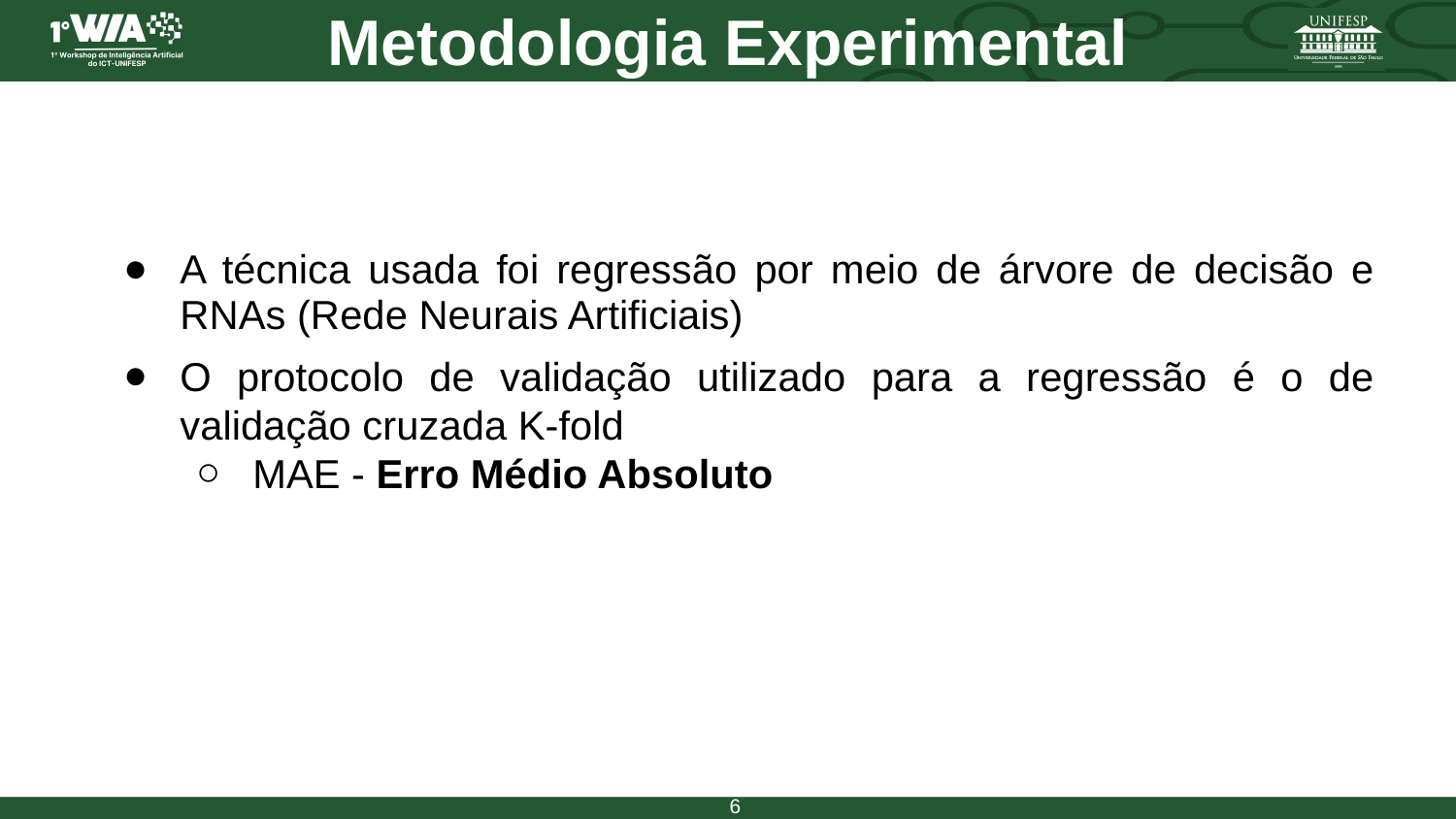

# Metodologia Experimental

A técnica usada foi regressão por meio de árvore de decisão e RNAs (Rede Neurais Artificiais)
O protocolo de validação utilizado para a regressão é o de validação cruzada K-fold
MAE - Erro Médio Absoluto

6